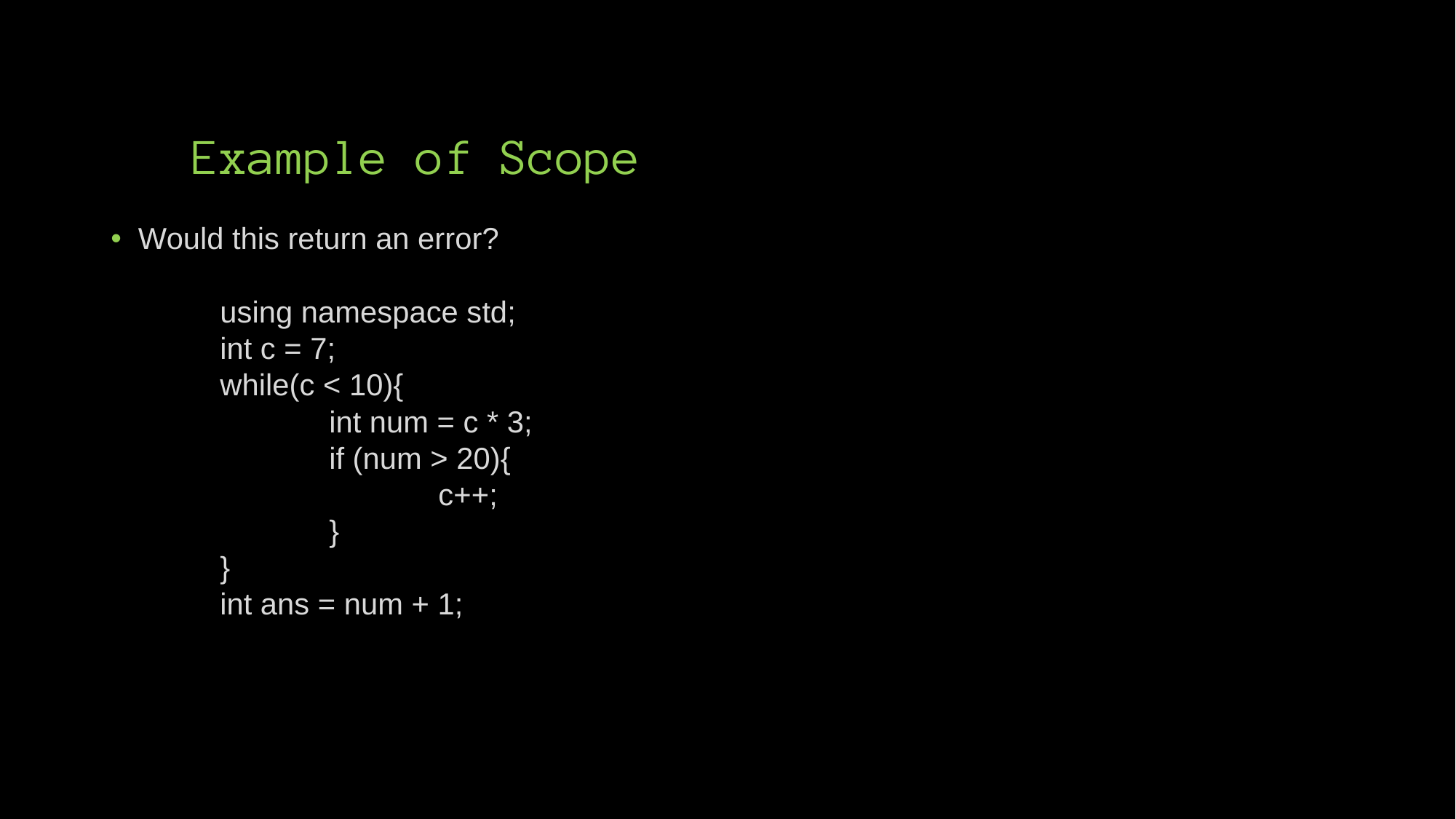

# Example of Scope
Would this return an error?

	using namespace std;
	int c = 7;
	while(c < 10){
		int num = c * 3;
		if (num > 20){
			c++;
		}
	}
	int ans = num + 1;